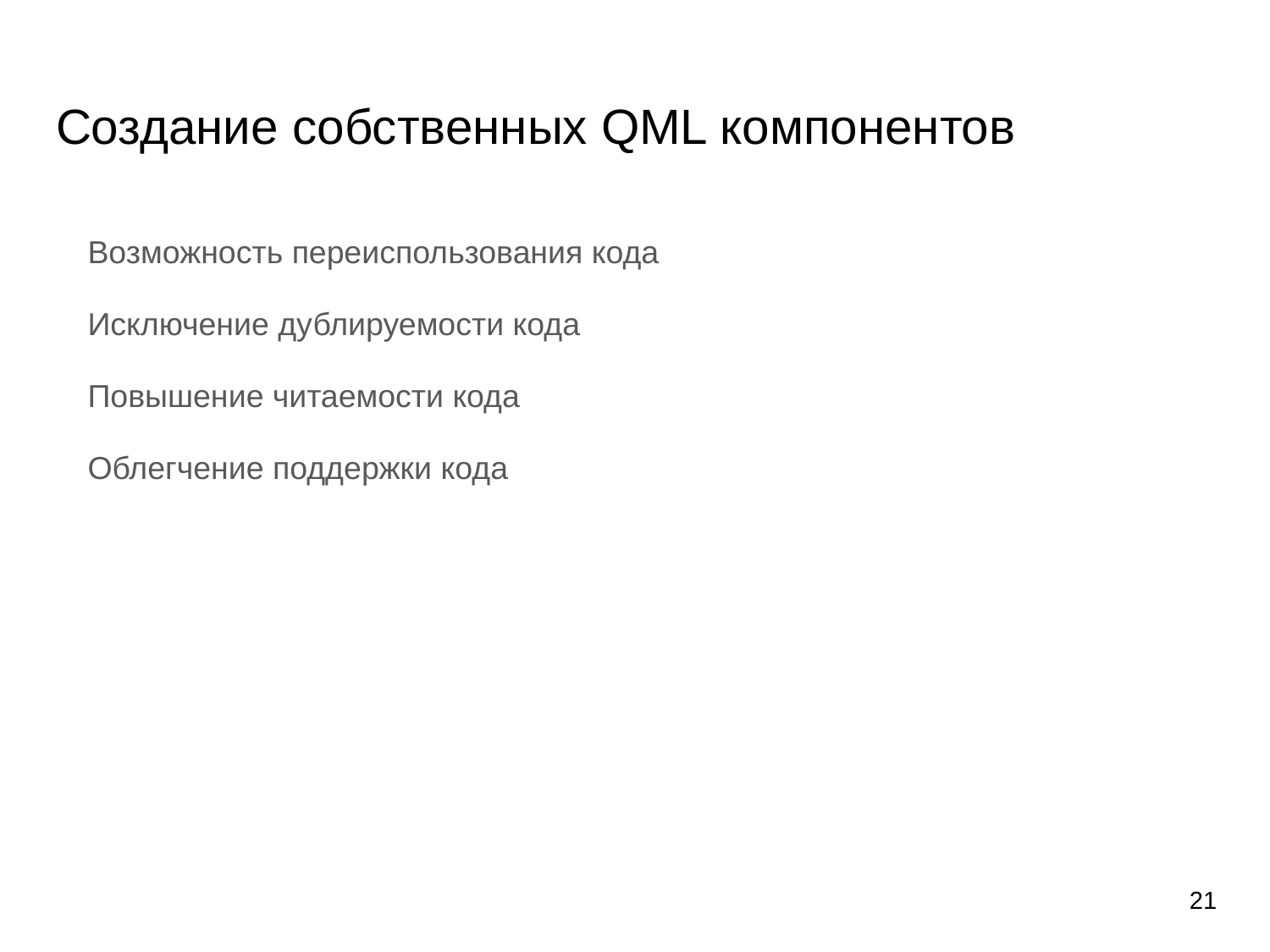

# Создание собственных QML компонентов
Возможность переиспользования кода
Исключение дублируемости кода
Повышение читаемости кода
Облегчение поддержки кода
21